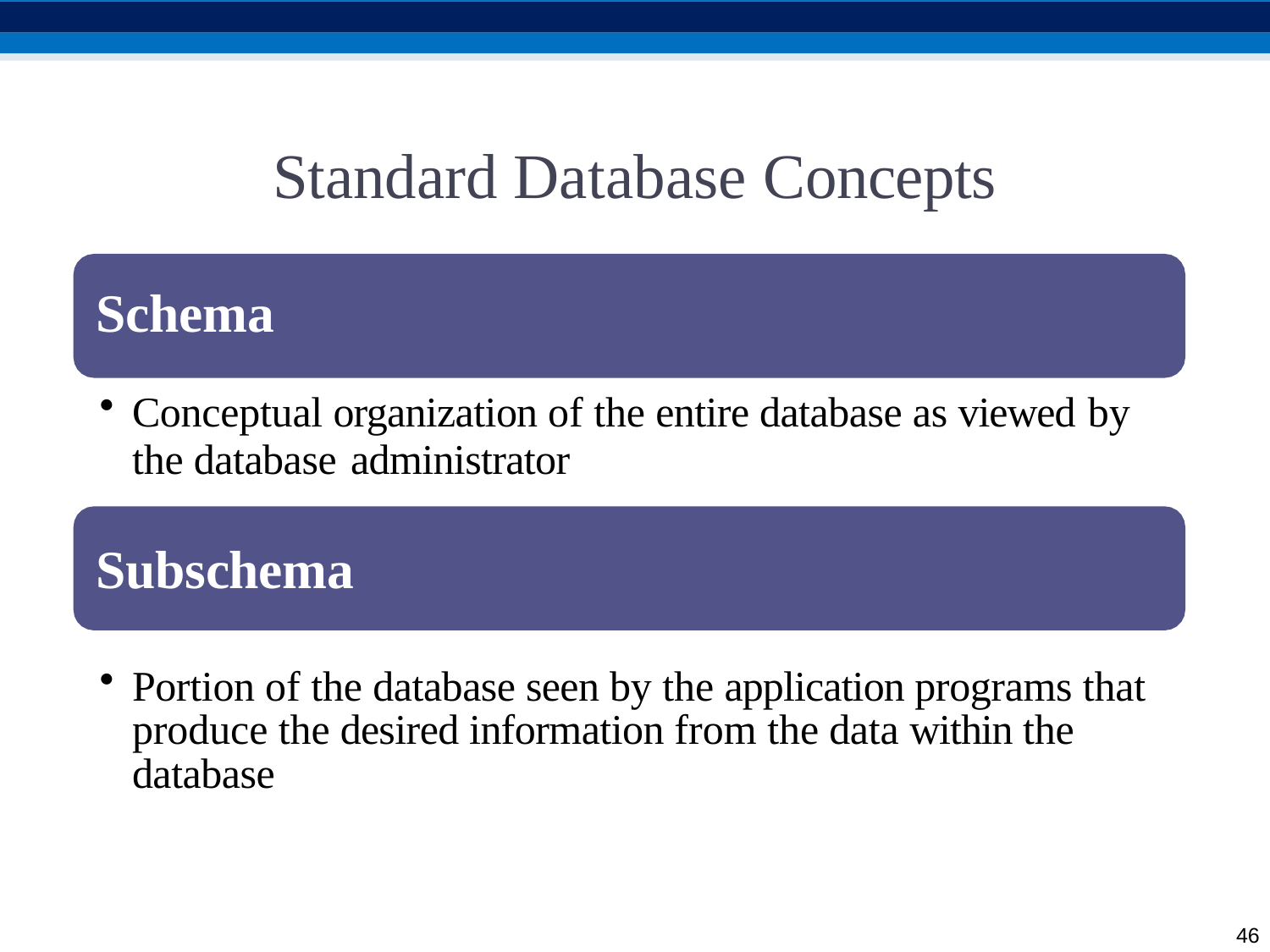

# Standard Database Concepts

Schema
Conceptual organization of the entire database as viewed by
the database administrator

Subschema

Portion of the database seen by the application programs that  produce the desired information from the data within the  database

46